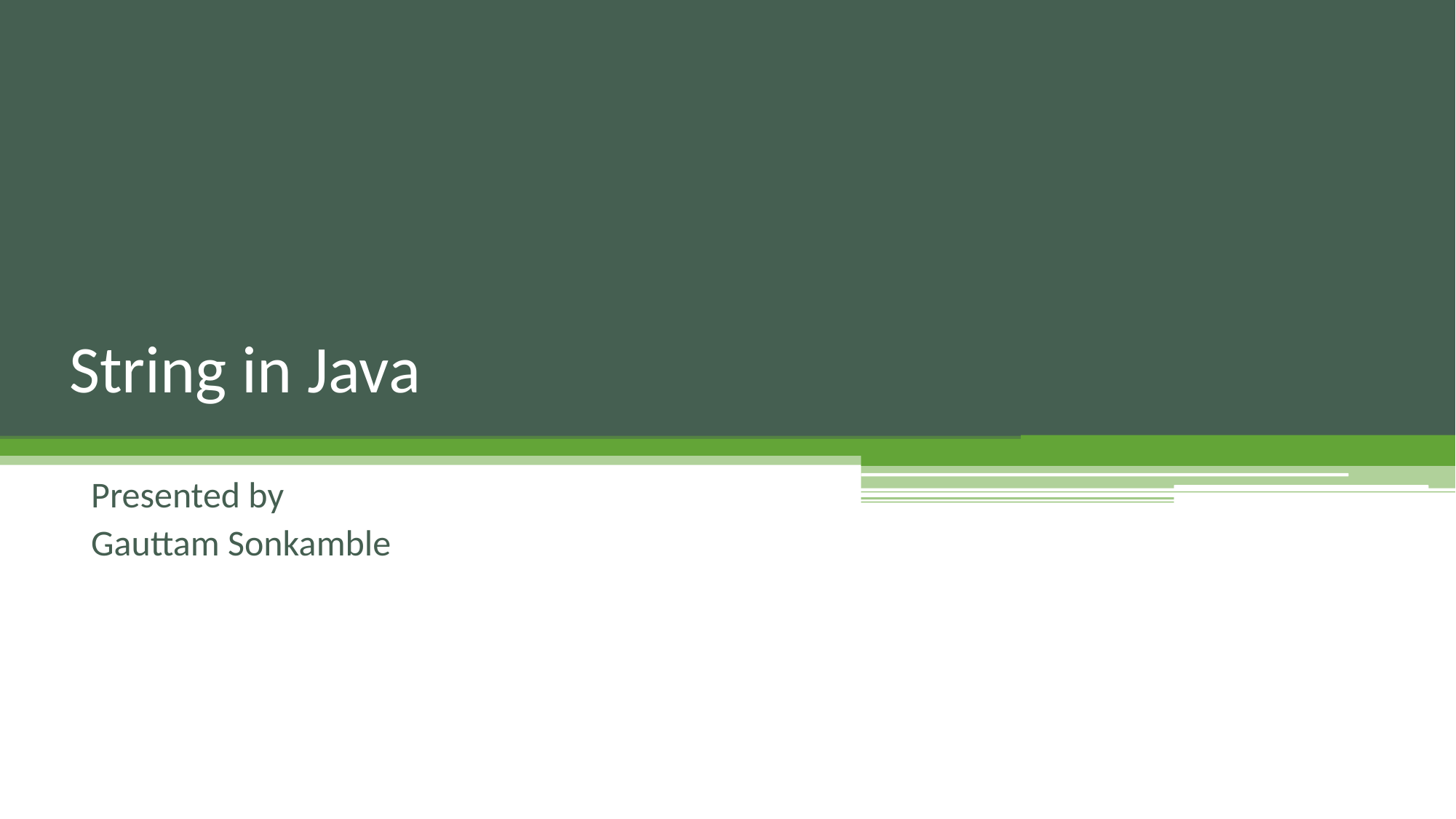

# String in Java
Presented by
Gauttam Sonkamble